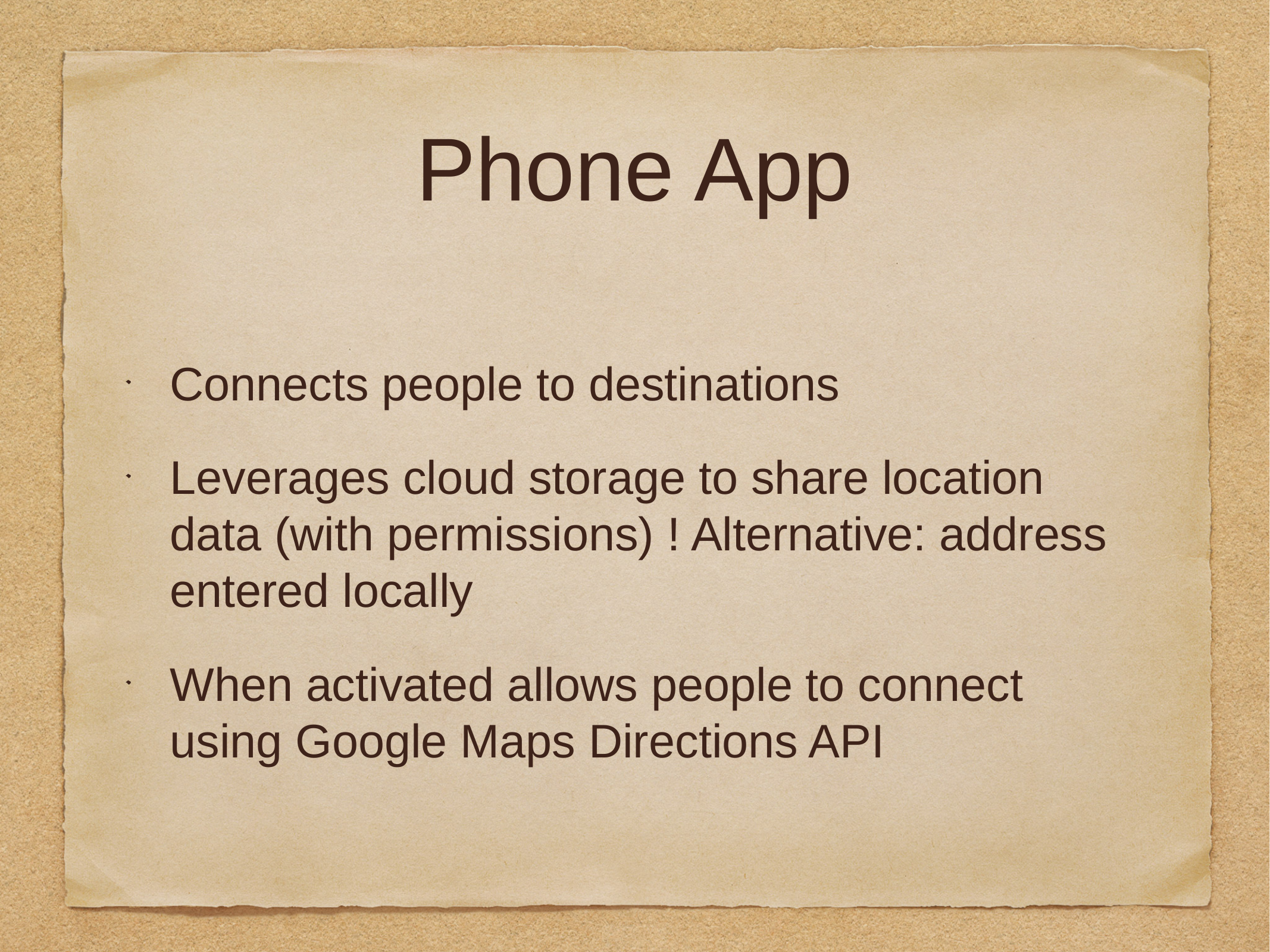

# Phone App
Connects people to destinations
Leverages cloud storage to share location data (with permissions) ! Alternative: address entered locally
When activated allows people to connect using Google Maps Directions API